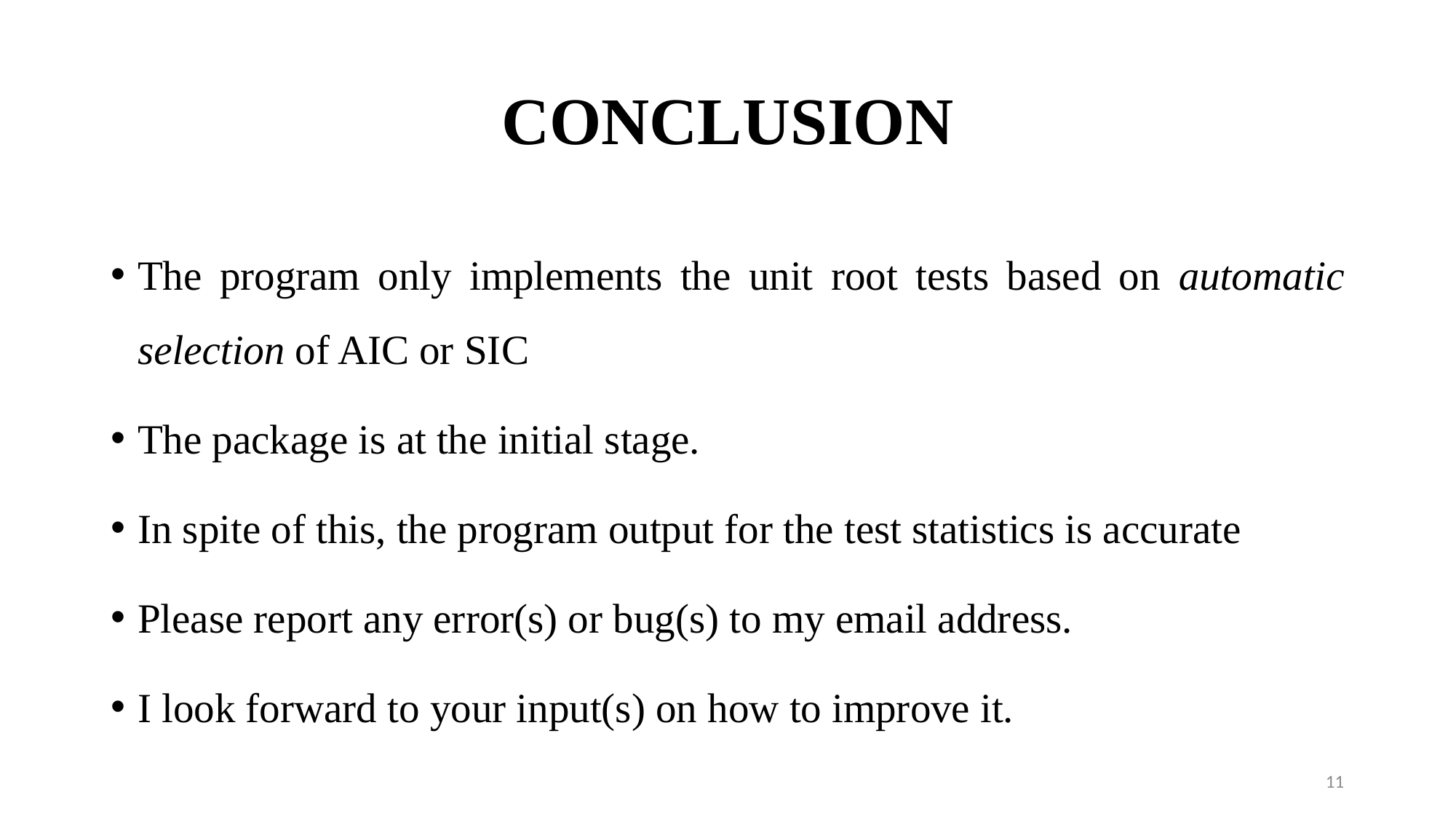

# CONCLUSION
The program only implements the unit root tests based on automatic selection of AIC or SIC
The package is at the initial stage.
In spite of this, the program output for the test statistics is accurate
Please report any error(s) or bug(s) to my email address.
I look forward to your input(s) on how to improve it.

11